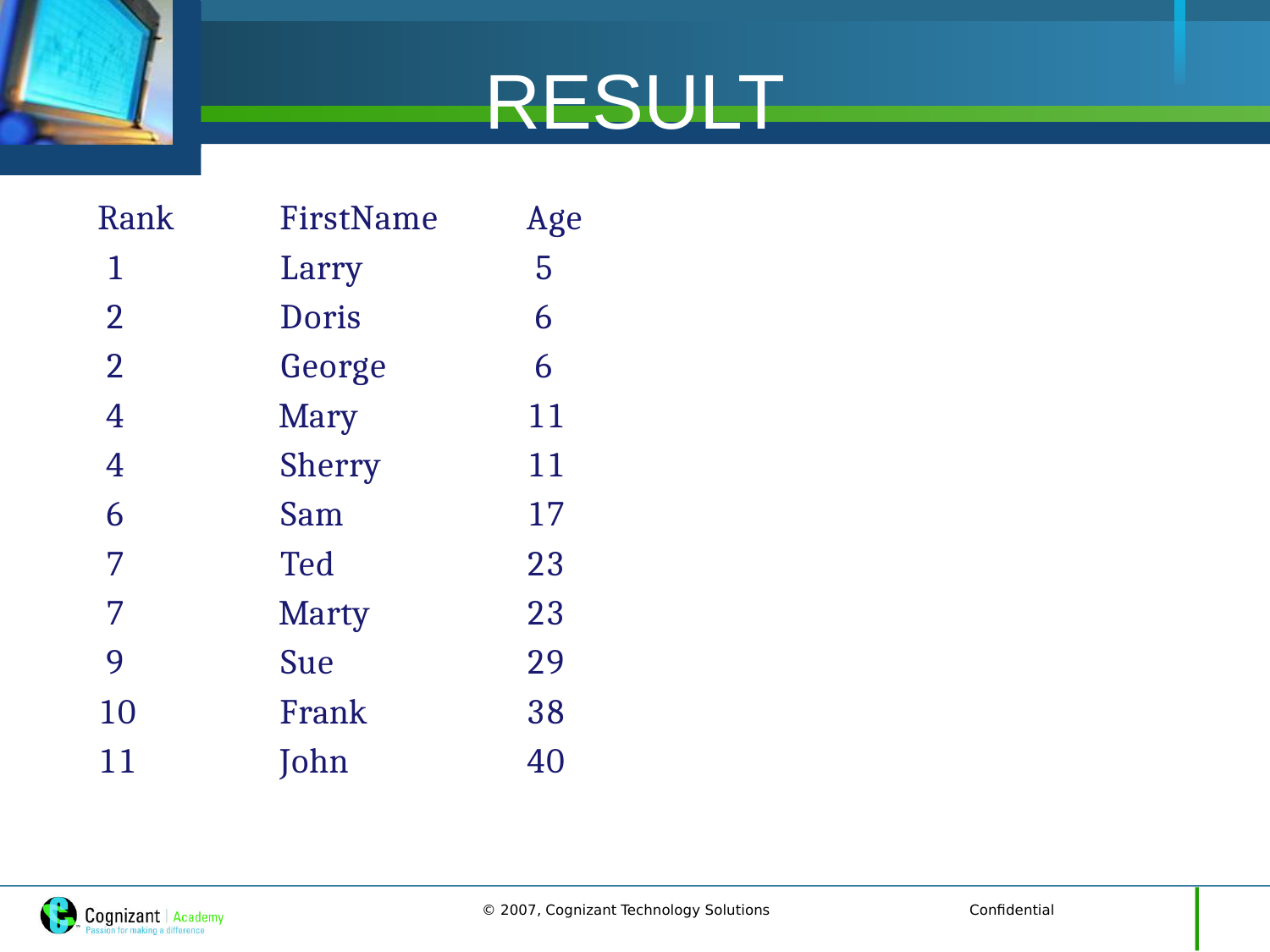

# RESULT
Rank	 FirstName	Age
 1		 Larry 		 5
 2		 Doris 		 6
 2		 George 		 6
 4		 Mary 		11
 4 		 Sherry 		11
 6		 Sam		17
 7		 Ted		23
 7		 Marty		23
 9		 Sue		29
10		 Frank 		38
11		 John		40